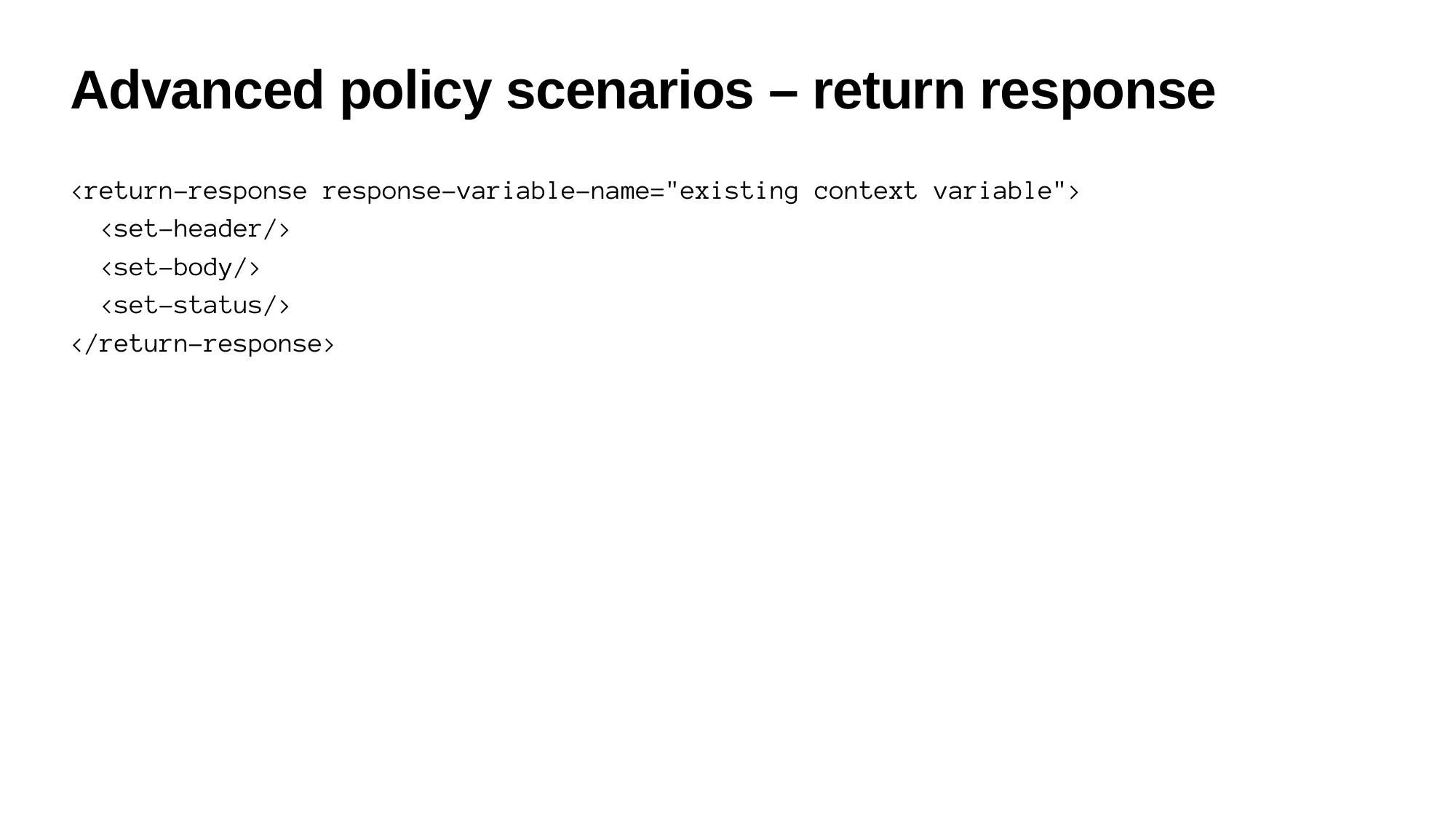

# Advanced policy scenarios – return response
<return-response response-variable-name="existing context variable">
  <set-header/>
  <set-body/>
  <set-status/>
</return-response>